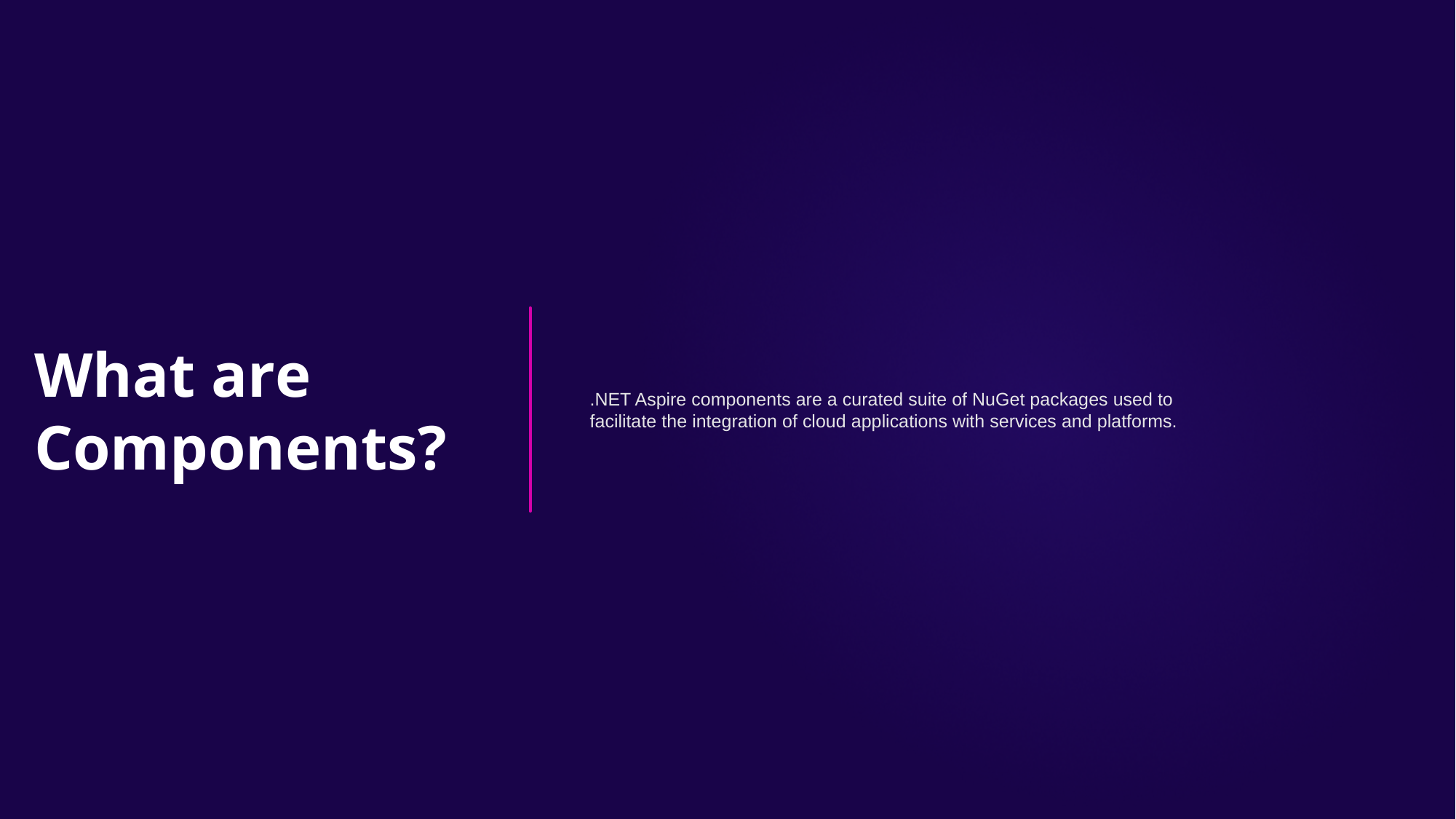

# What are Components?
.NET Aspire components are a curated suite of NuGet packages used to facilitate the integration of cloud applications with services and platforms.